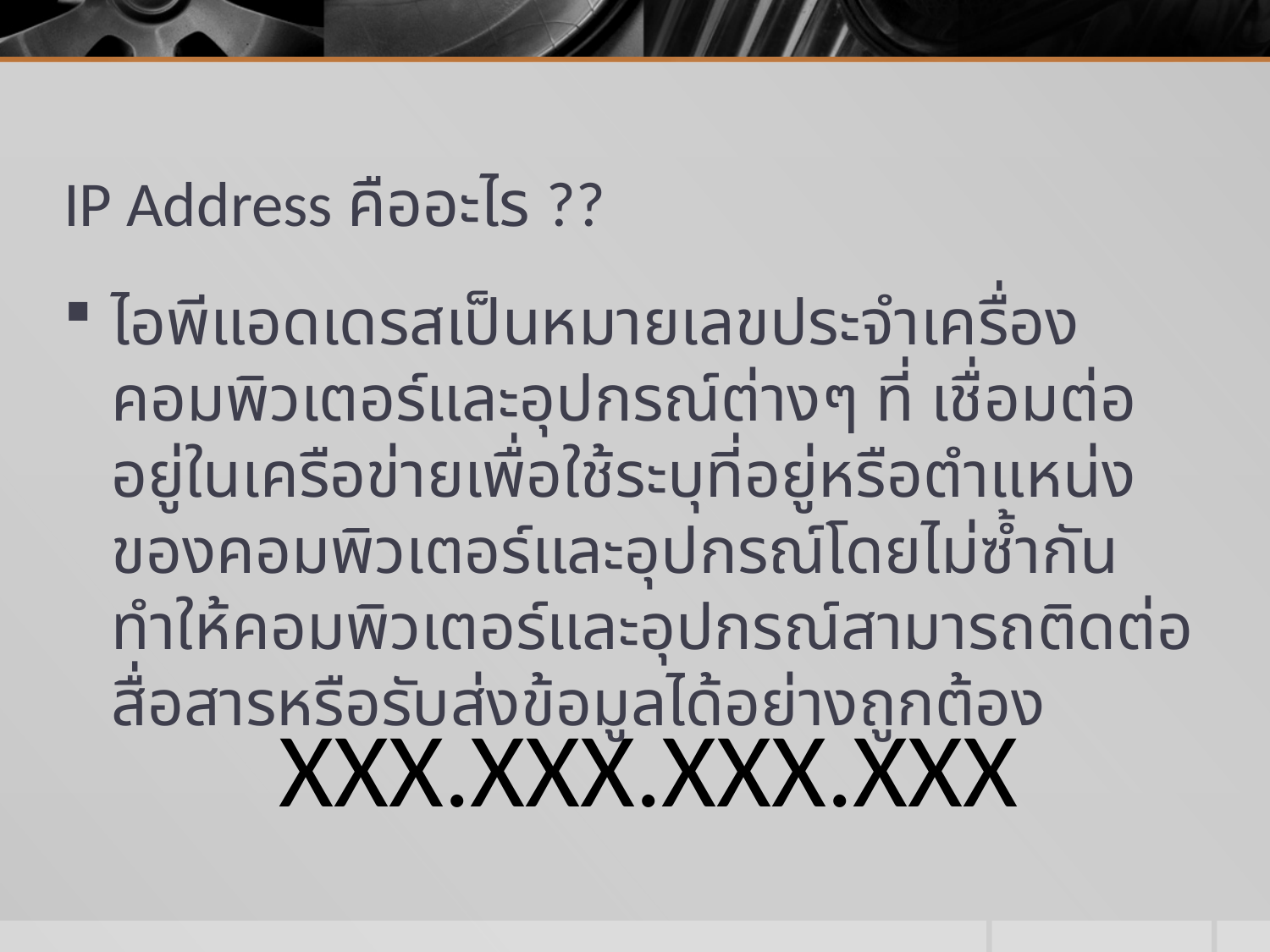

# IP Address คืออะไร ??
ไอพีแอดเดรสเป็นหมายเลขประจำเครื่องคอมพิวเตอร์และอุปกรณ์ต่างๆ ที่ เชื่อมต่ออยู่ในเครือข่ายเพื่อใช้ระบุที่อยู่หรือตำแหน่งของคอมพิวเตอร์และอุปกรณ์โดยไม่ซ้ำกัน ทำให้คอมพิวเตอร์และอุปกรณ์สามารถติดต่อสื่อสารหรือรับส่งข้อมูลได้อย่างถูกต้อง
XXX.XXX.XXX.XXX